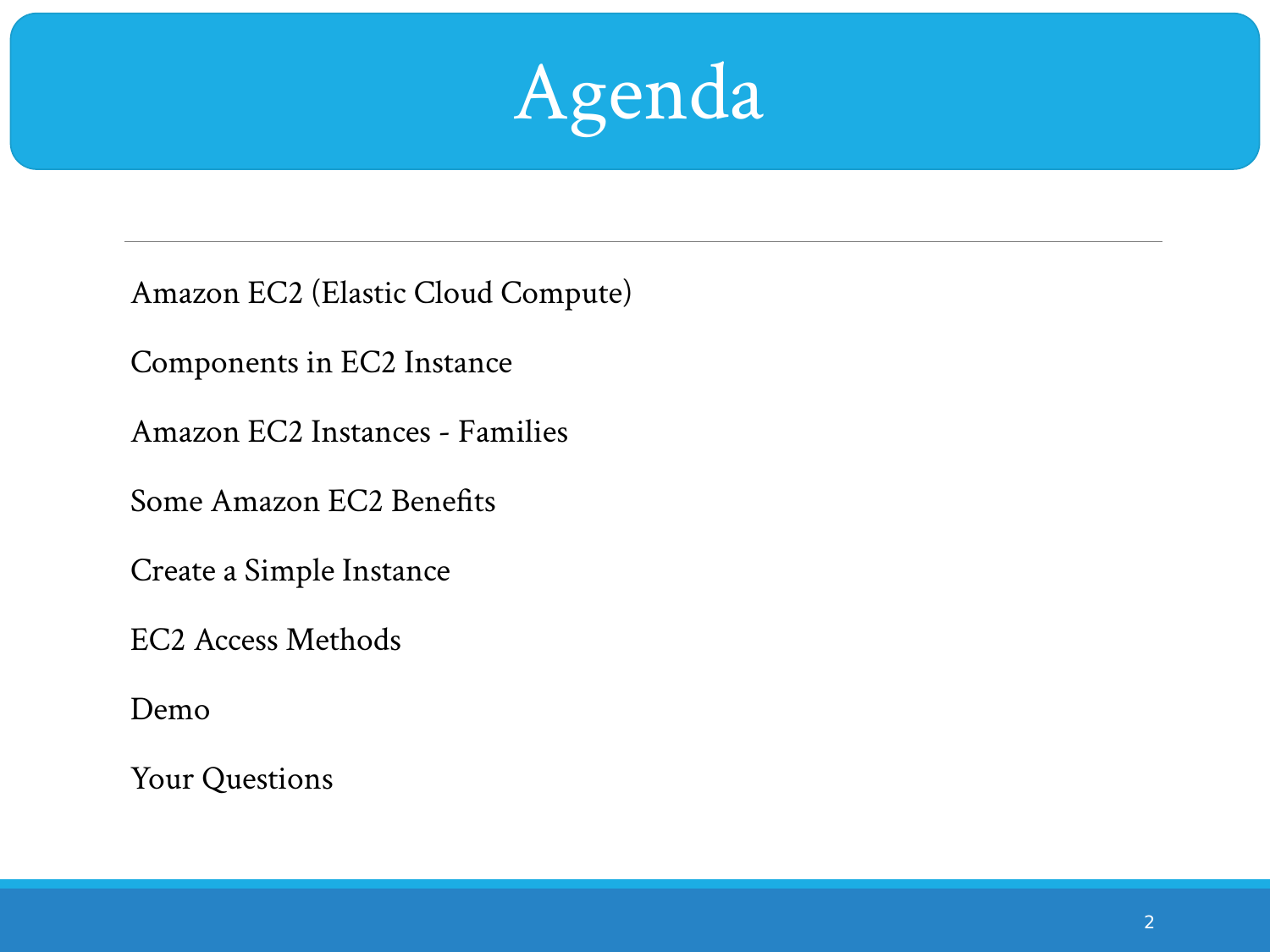

Agenda
Amazon EC2 (Elastic Cloud Compute)
Components in EC2 Instance
Amazon EC2 Instances - Families
Some Amazon EC2 Benefits
Create a Simple Instance
EC2 Access Methods
Demo
Your Questions
2